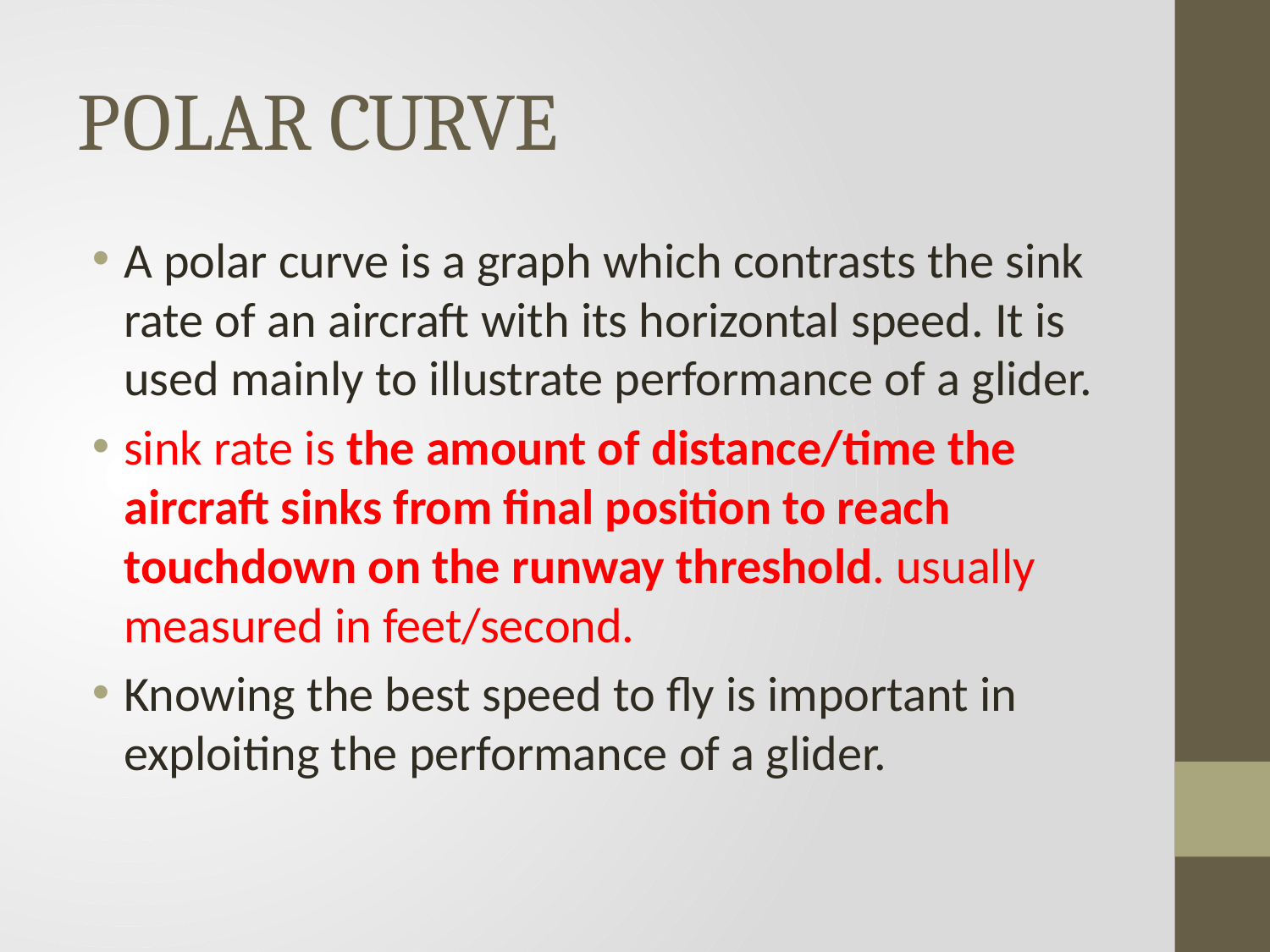

# POLAR CURVE
A polar curve is a graph which contrasts the sink rate of an aircraft with its horizontal speed. It is used mainly to illustrate performance of a glider.
sink rate is the amount of distance/time the aircraft sinks from final position to reach touchdown on the runway threshold. usually measured in feet/second.
Knowing the best speed to fly is important in exploiting the performance of a glider.